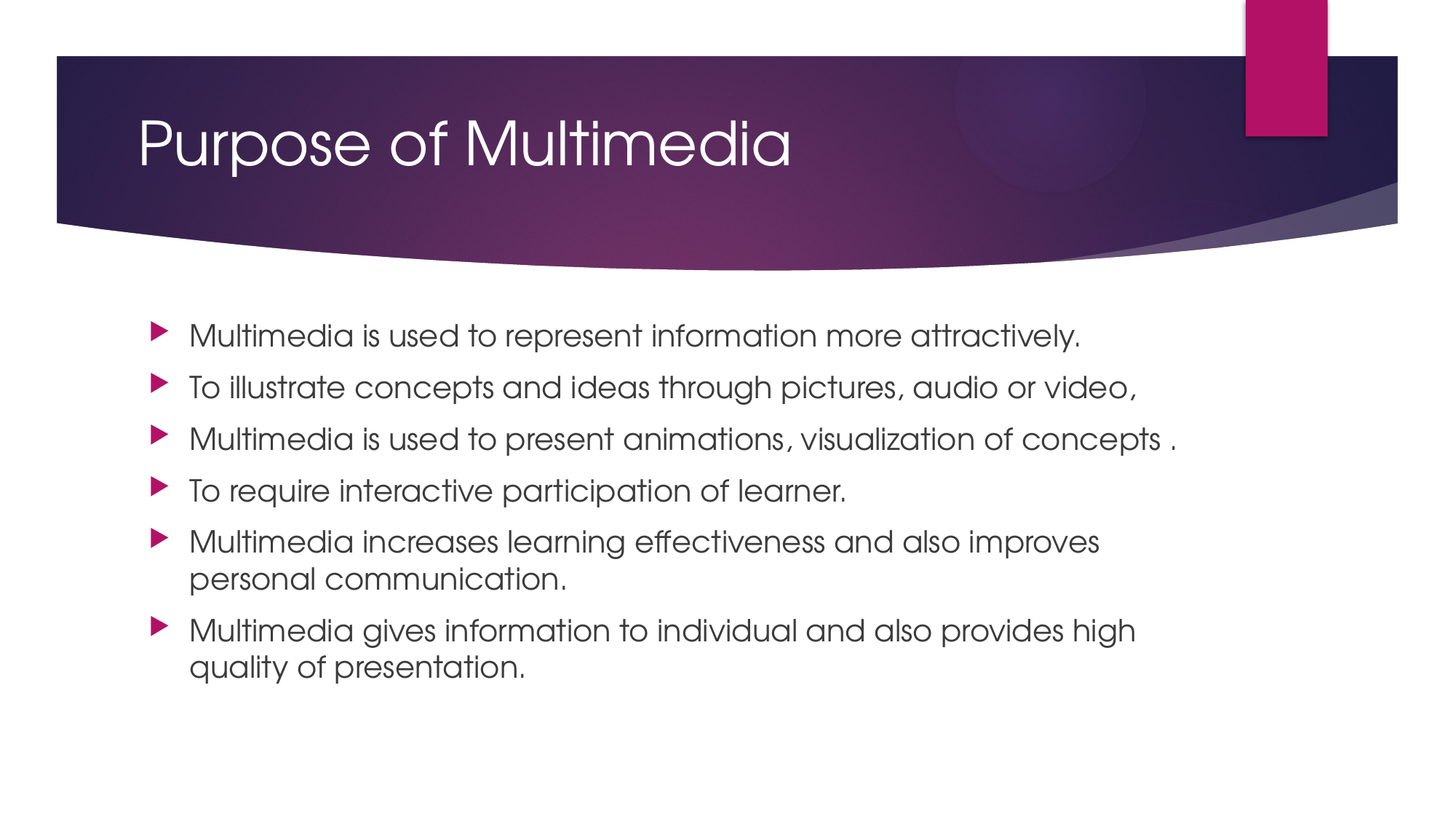

# Purpose of Multimedia
Multimedia is used to represent information more attractively.
To illustrate concepts and ideas through pictures, audio or video,
Multimedia is used to present animations, visualization of concepts .
To require interactive participation of learner.
Multimedia increases learning effectiveness and also improves personal communication.
Multimedia gives information to individual and also provides high quality of presentation.